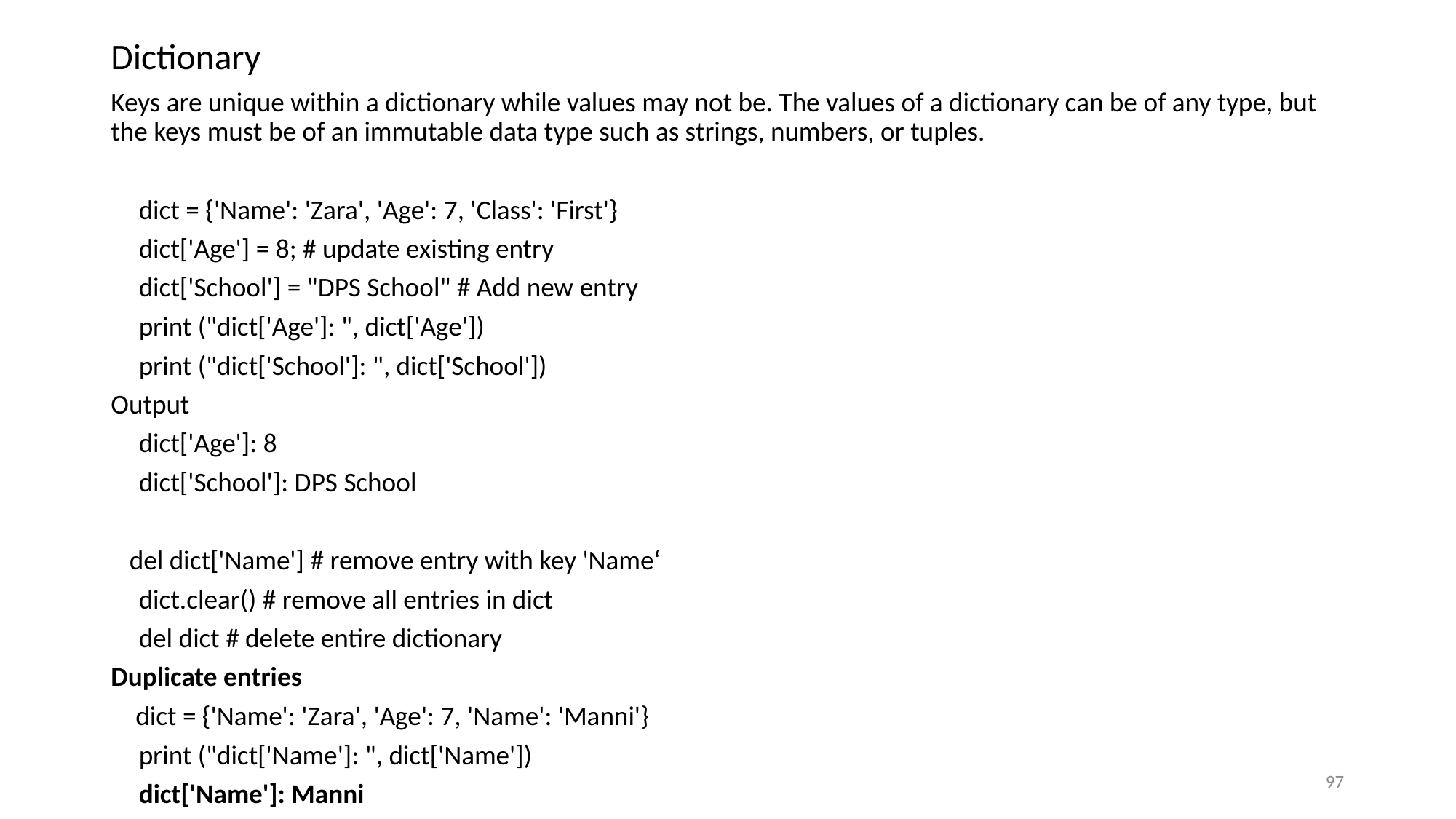

# Dictionary
Keys are unique within a dictionary while values may not be. The values of a dictionary can be of any type, but the keys must be of an immutable data type such as strings, numbers, or tuples.

	dict = {'Name': 'Zara', 'Age': 7, 'Class': 'First'}
	dict['Age'] = 8; # update existing entry
	dict['School'] = "DPS School" # Add new entry
	print ("dict['Age']: ", dict['Age'])
	print ("dict['School']: ", dict['School'])
Output
	dict['Age']: 8
	dict['School']: DPS School

   del dict['Name'] # remove entry with key 'Name‘
	dict.clear() # remove all entries in dict
	del dict # delete entire dictionary
Duplicate entries
    dict = {'Name': 'Zara', 'Age': 7, 'Name': 'Manni'}
	print ("dict['Name']: ", dict['Name'])
	dict['Name']: Manni

97